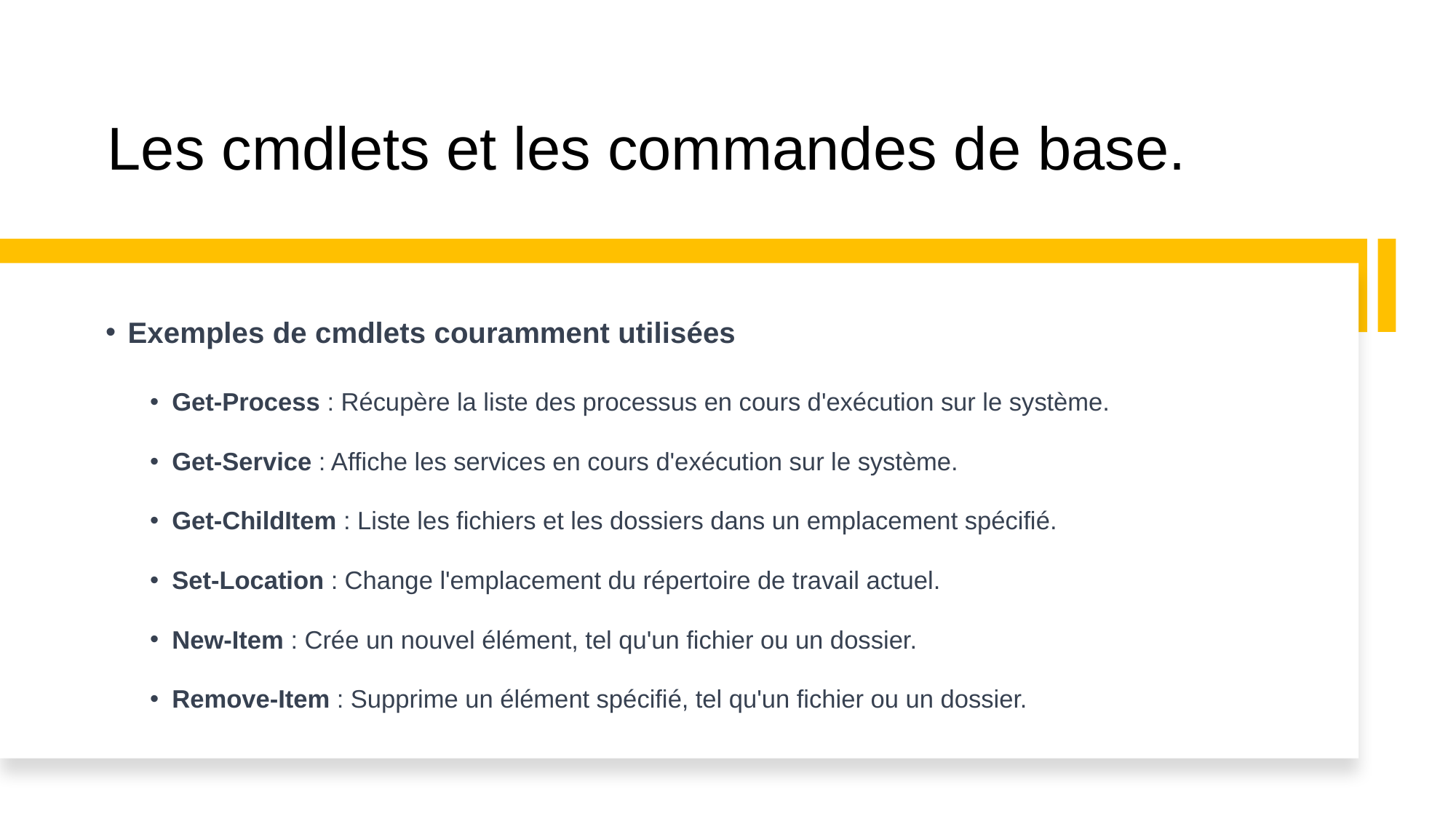

# Les cmdlets et les commandes de base.

Exemples de cmdlets couramment utilisées
Get-Process : Récupère la liste des processus en cours d'exécution sur le système.
Get-Service : Affiche les services en cours d'exécution sur le système.
Get-ChildItem : Liste les fichiers et les dossiers dans un emplacement spécifié.
Set-Location : Change l'emplacement du répertoire de travail actuel.
New-Item : Crée un nouvel élément, tel qu'un fichier ou un dossier.
Remove-Item : Supprime un élément spécifié, tel qu'un fichier ou un dossier.